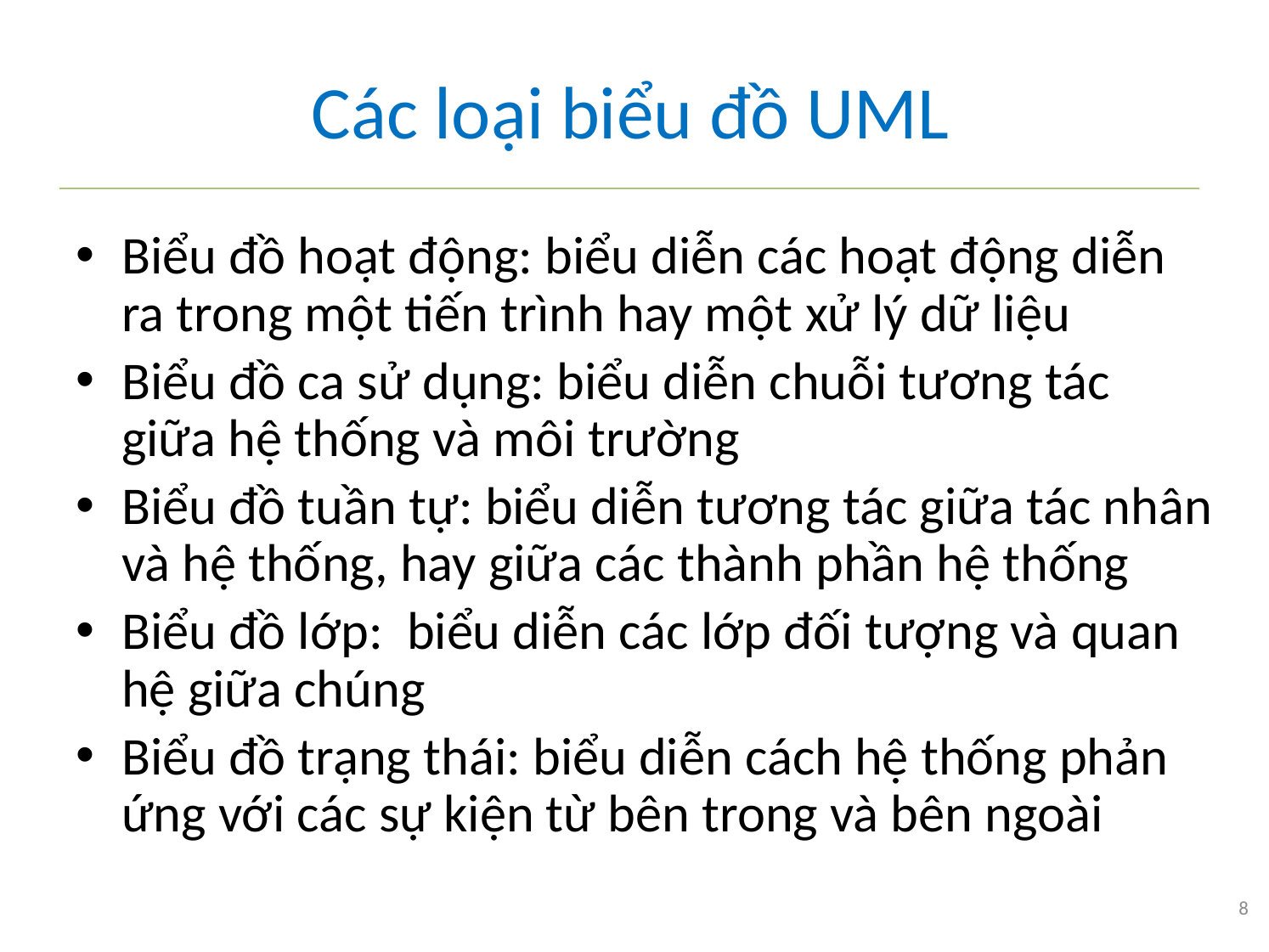

Các loại biểu đồ UML
Biểu đồ hoạt động: biểu diễn các hoạt động diễn ra trong một tiến trình hay một xử lý dữ liệu
Biểu đồ ca sử dụng: biểu diễn chuỗi tương tác giữa hệ thống và môi trường
Biểu đồ tuần tự: biểu diễn tương tác giữa tác nhân và hệ thống, hay giữa các thành phần hệ thống
Biểu đồ lớp:  biểu diễn các lớp đối tượng và quan hệ giữa chúng
Biểu đồ trạng thái: biểu diễn cách hệ thống phản ứng với các sự kiện từ bên trong và bên ngoài
8